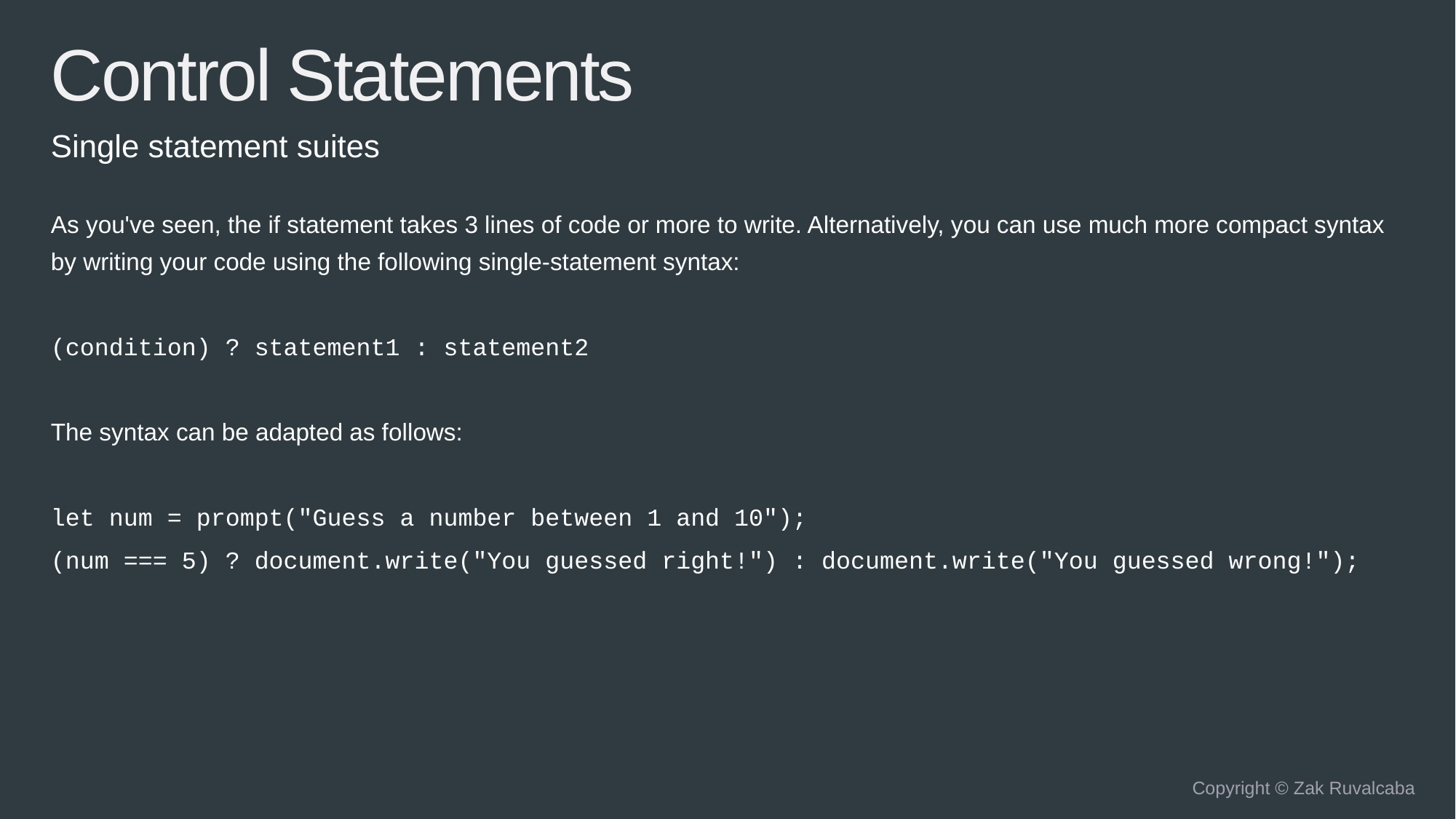

# Control Statements
Single statement suites
As you've seen, the if statement takes 3 lines of code or more to write. Alternatively, you can use much more compact syntax by writing your code using the following single-statement syntax:

(condition) ? statement1 : statement2

The syntax can be adapted as follows:

let num = prompt("Guess a number between 1 and 10");
(num === 5) ? document.write("You guessed right!") : document.write("You guessed wrong!");